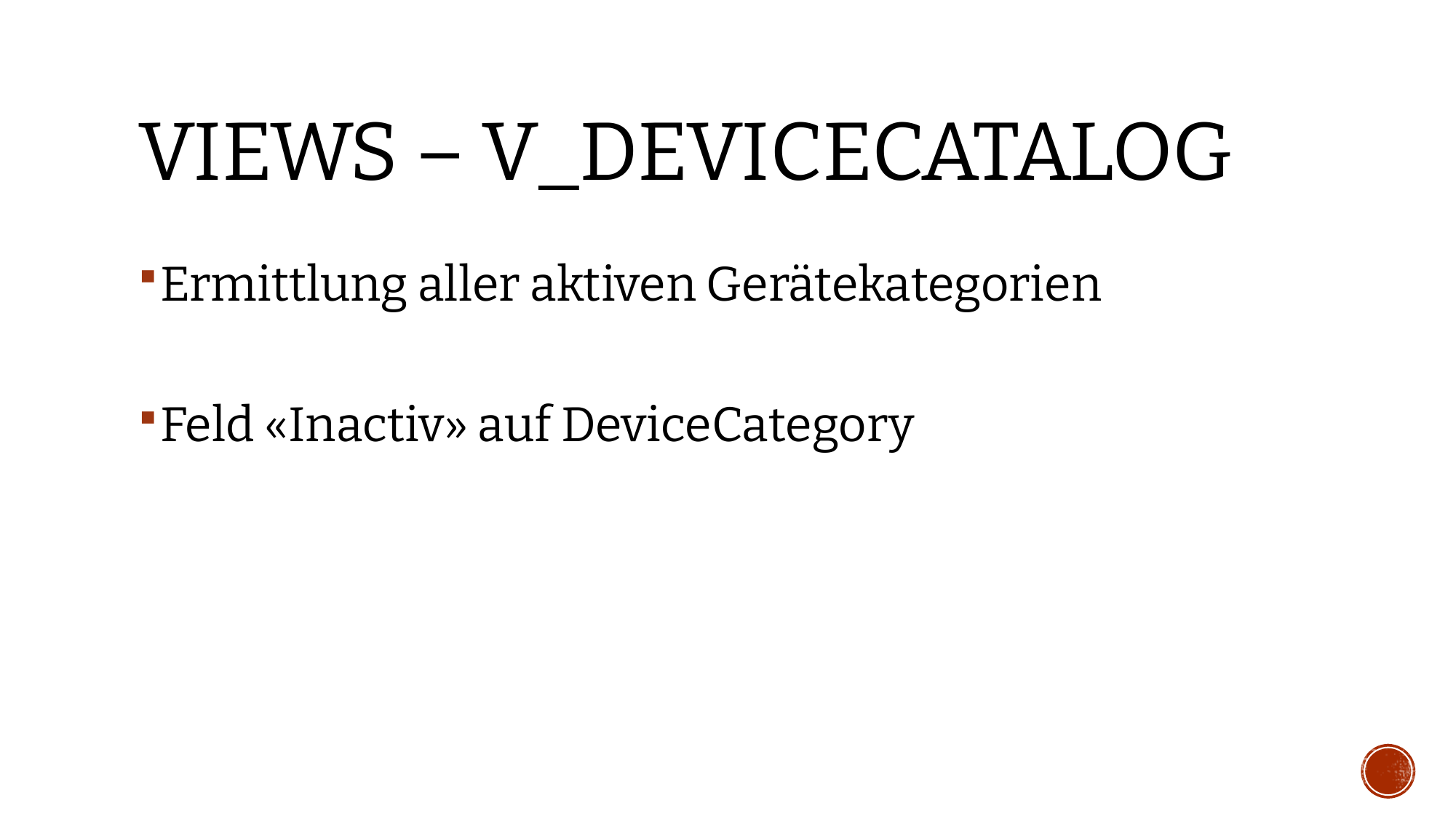

# Views – V_DeviceCatalog
Ermittlung aller aktiven Gerätekategorien

Feld «Inactiv» auf DeviceCategory